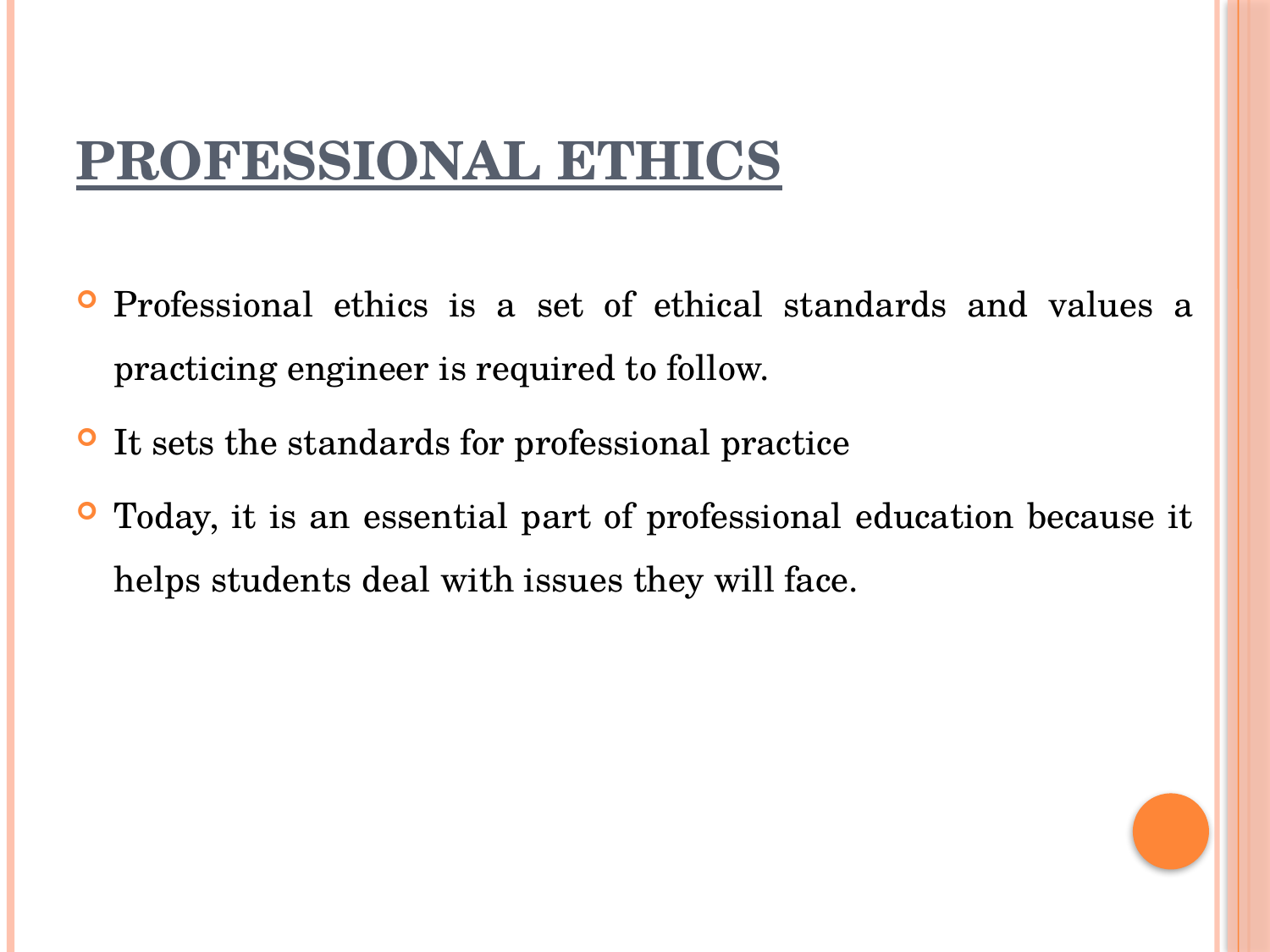

# Professional Ethics

Professional ethics is a set of ethical standards and values a practicing engineer is required to follow.
It sets the standards for professional practice
Today, it is an essential part of professional education because it helps students deal with issues they will face.